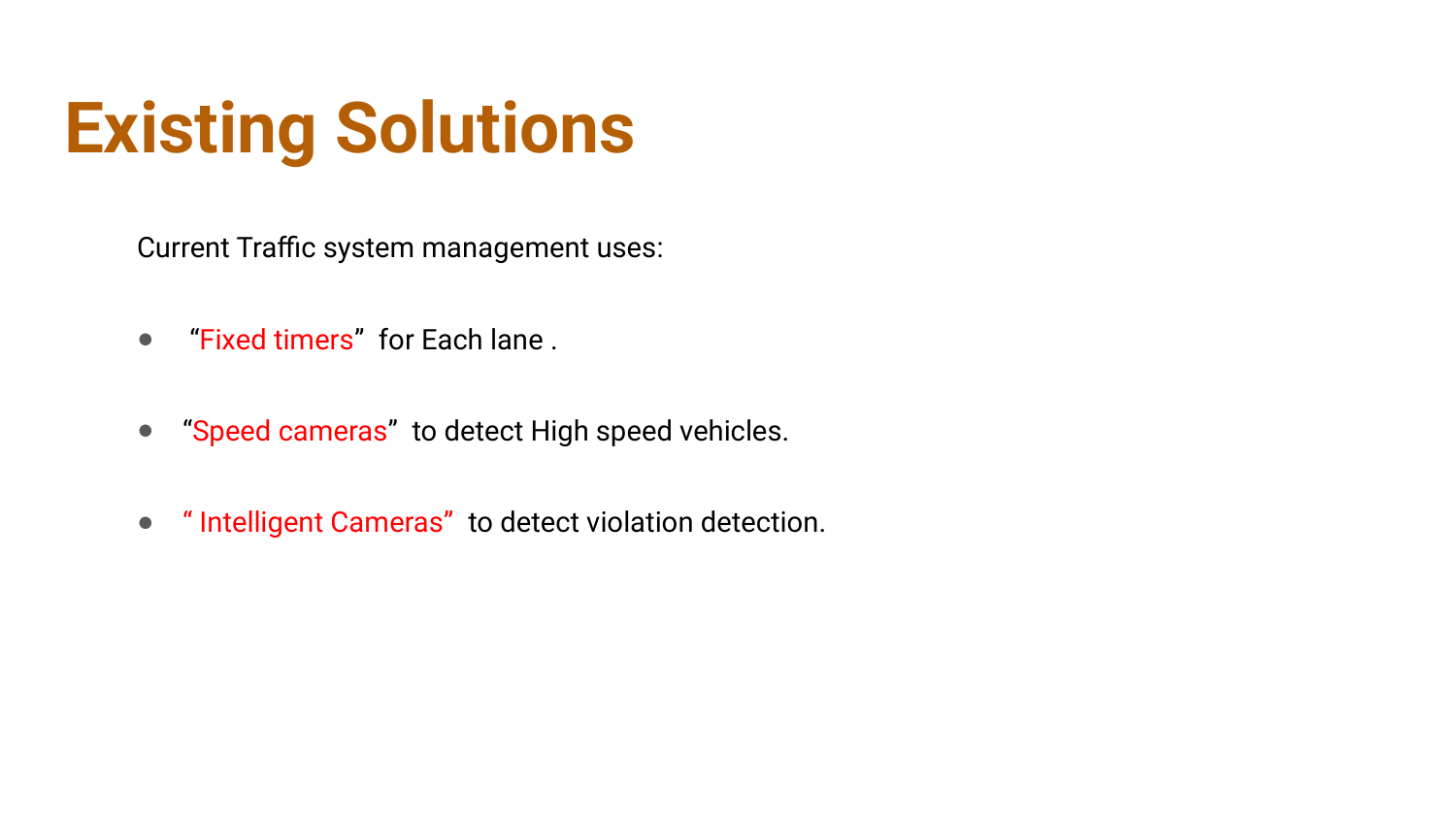

# Existing Solutions
Current Traffic system management uses:
 “Fixed timers”  for Each lane .
“Speed cameras”  to detect High speed vehicles.
“ Intelligent Cameras”  to detect violation detection.